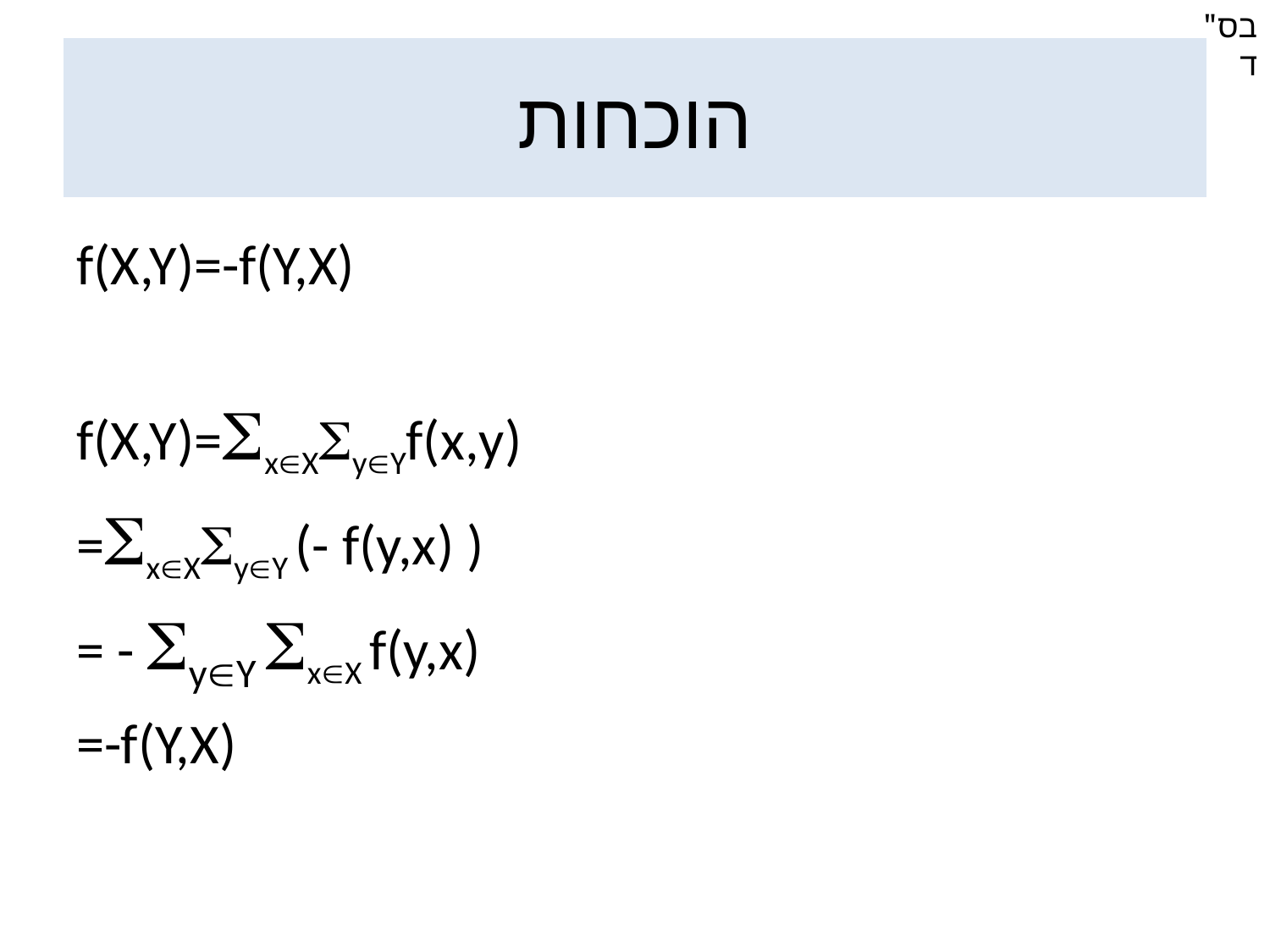

# הוכחות
f(X,Y)=-f(Y,X)

f(X,Y)=Σx∈XΣy∈Yf(x,y)
=Σx∈XΣy∈Y (- f(y,x) )
= - Σy∈Y Σx∈X f(y,x)
=-f(Y,X)